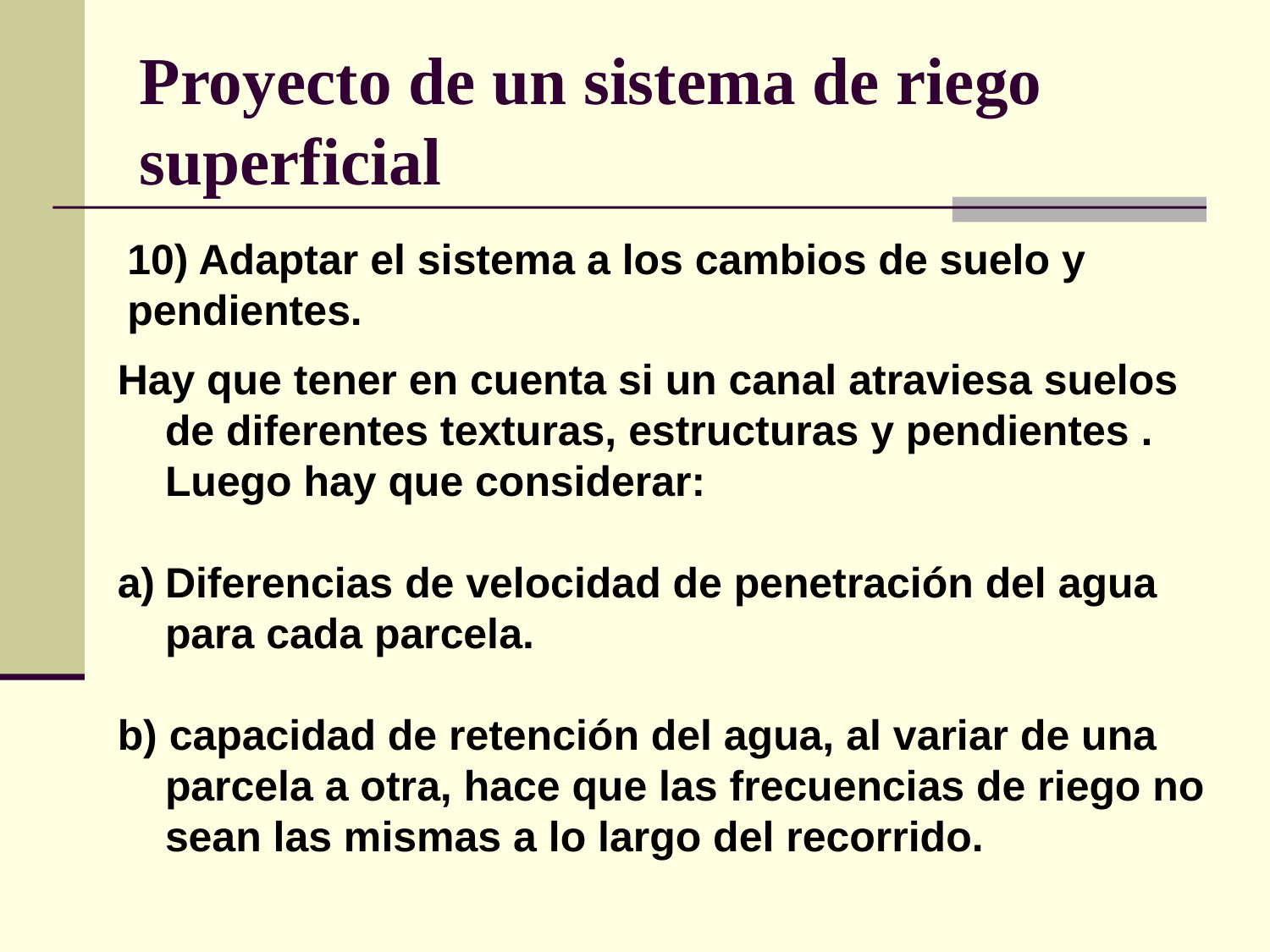

Proyecto de un sistema de riego superficial
10) Adaptar el sistema a los cambios de suelo y pendientes.
Hay que tener en cuenta si un canal atraviesa suelos de diferentes texturas, estructuras y pendientes . Luego hay que considerar:

Diferencias de velocidad de penetración del agua para cada parcela.

b) capacidad de retención del agua, al variar de una parcela a otra, hace que las frecuencias de riego no sean las mismas a lo largo del recorrido.